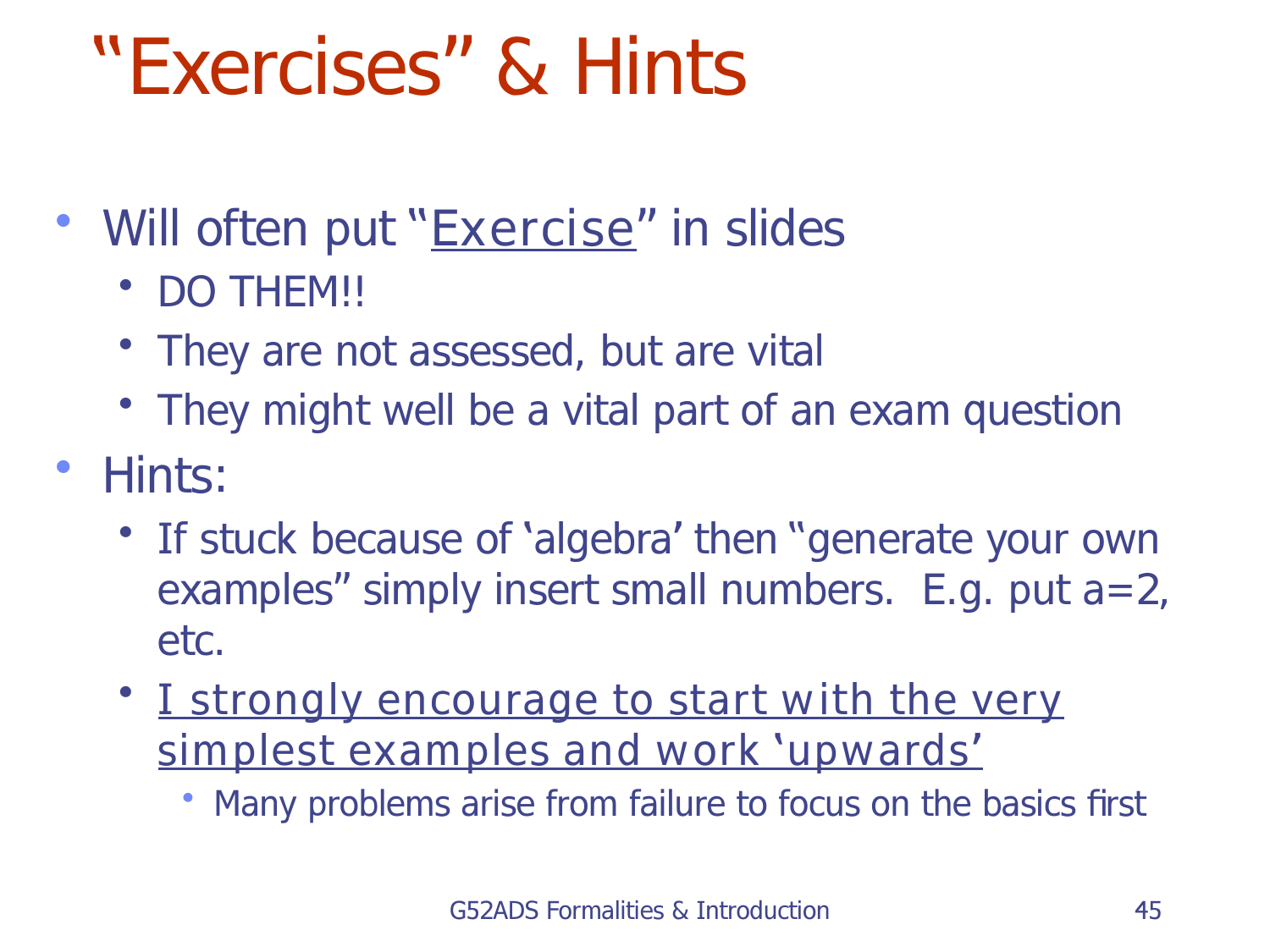

# “Exercises” & Hints
Will often put “Exercise” in slides
DO THEM!!
They are not assessed, but are vital
They might well be a vital part of an exam question
Hints:
If stuck because of ‘algebra’ then “generate your own examples” simply insert small numbers.  E.g. put a=2, etc.
I strongly encourage to start with the very simplest examples and work ‘upwards’
Many problems arise from failure to focus on the basics first
G52ADS Formalities & Introduction
45